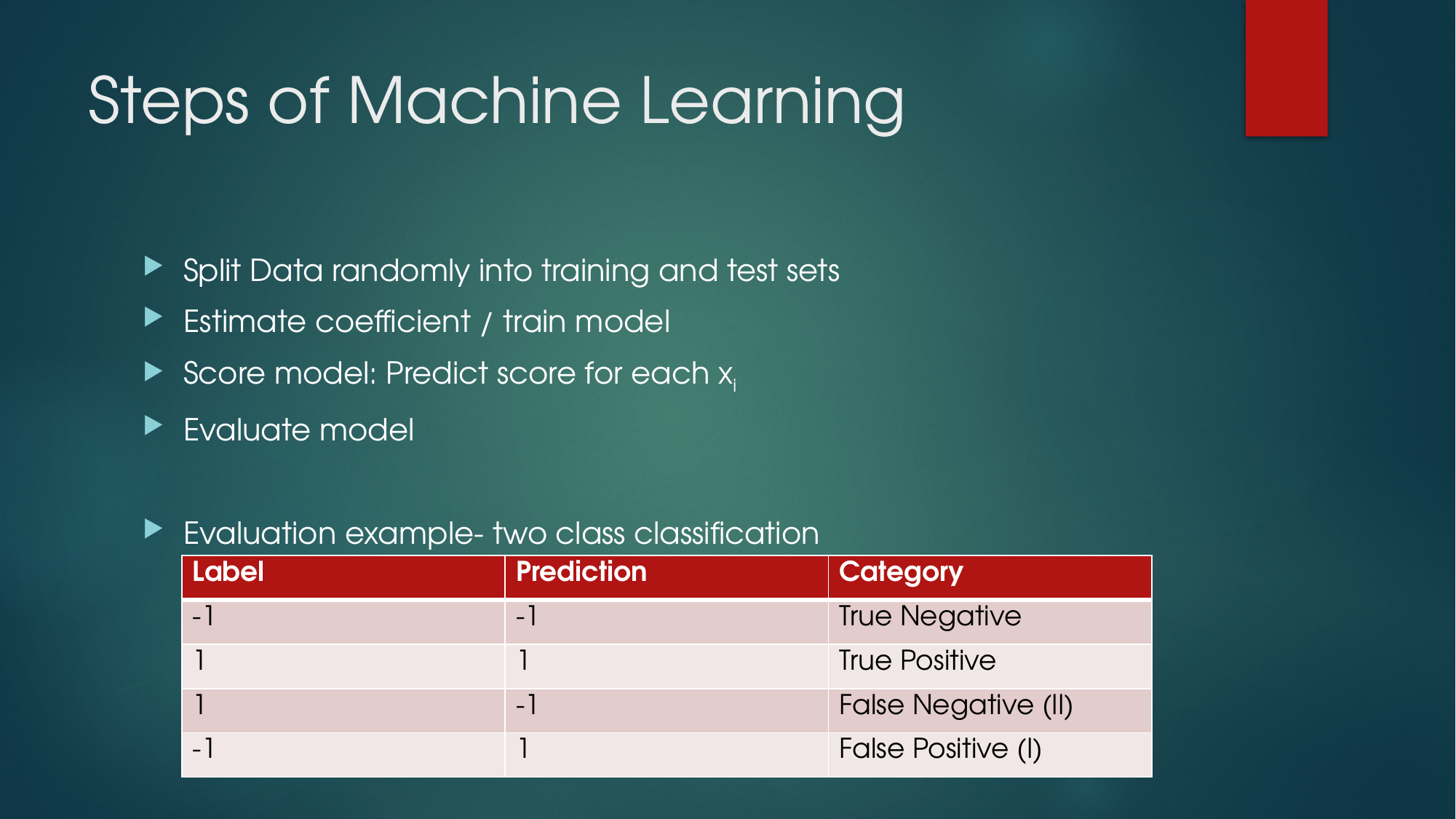

# Steps of Machine Learning
Split Data randomly into training and test sets
Estimate coefficient / train model
Score model: Predict score for each xi
Evaluate model

Evaluation example- two class classification

| Label | Prediction | Category |
| --- | --- | --- |
| -1 | -1 | True Negative |
| 1 | 1 | True Positive |
| 1 | -1 | False Negative (II) |
| -1 | 1 | False Positive (I) |